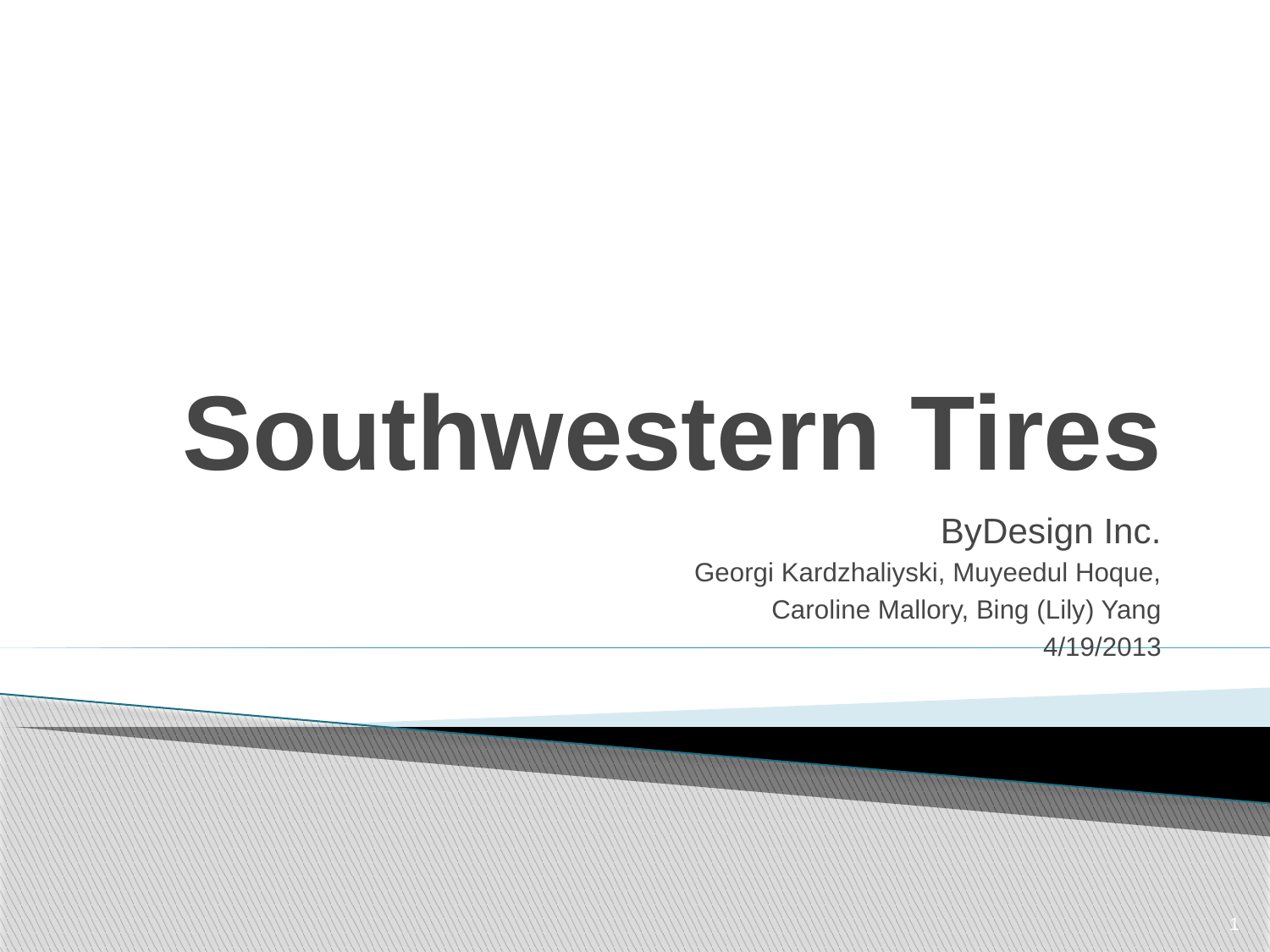

# Southwestern Tires
ByDesign Inc.
Georgi Kardzhaliyski, Muyeedul Hoque,
Caroline Mallory, Bing (Lily) Yang
4/19/2013

1